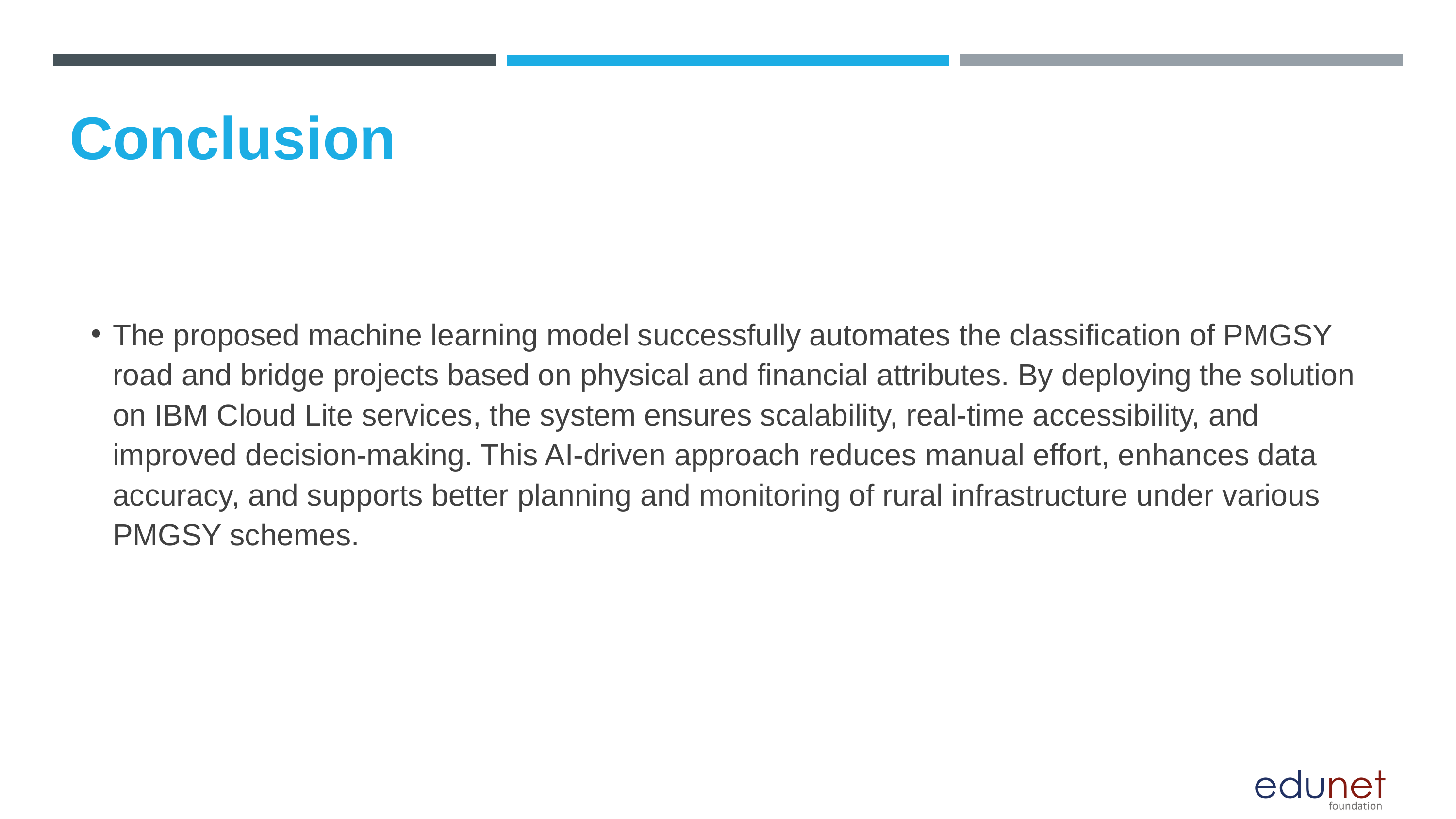

Conclusion

The proposed machine learning model successfully automates the classification of PMGSY road and bridge projects based on physical and financial attributes. By deploying the solution on IBM Cloud Lite services, the system ensures scalability, real-time accessibility, and improved decision-making. This AI-driven approach reduces manual effort, enhances data accuracy, and supports better planning and monitoring of rural infrastructure under various PMGSY schemes.